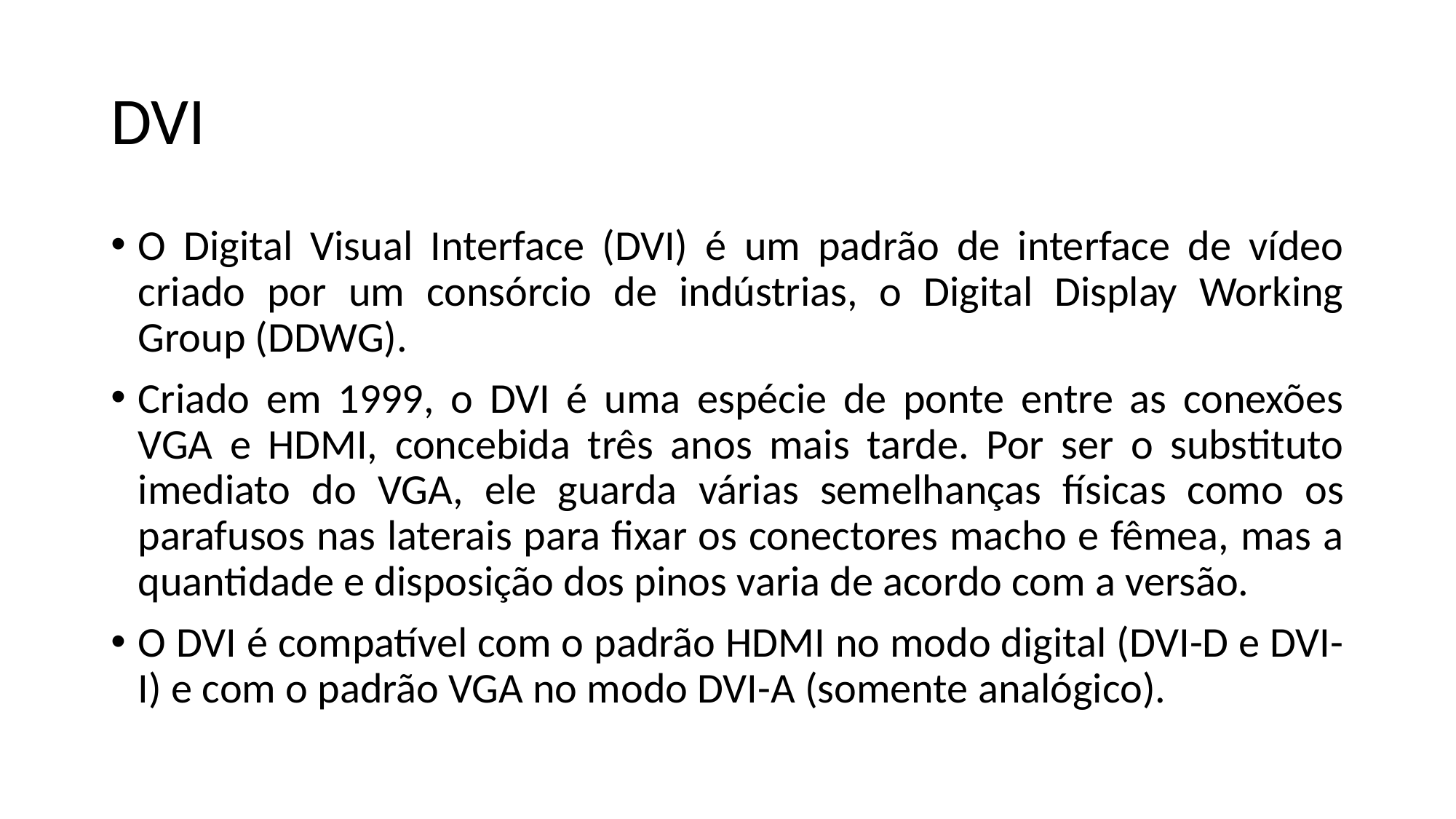

# DVI
O Digital Visual Interface (DVI) é um padrão de interface de vídeo criado por um consórcio de indústrias, o Digital Display Working Group (DDWG).
Criado em 1999, o DVI é uma espécie de ponte entre as conexões VGA e HDMI, concebida três anos mais tarde. Por ser o substituto imediato do VGA, ele guarda várias semelhanças físicas como os parafusos nas laterais para fixar os conectores macho e fêmea, mas a quantidade e disposição dos pinos varia de acordo com a versão.
O DVI é compatível com o padrão HDMI no modo digital (DVI-D e DVI-I) e com o padrão VGA no modo DVI-A (somente analógico).